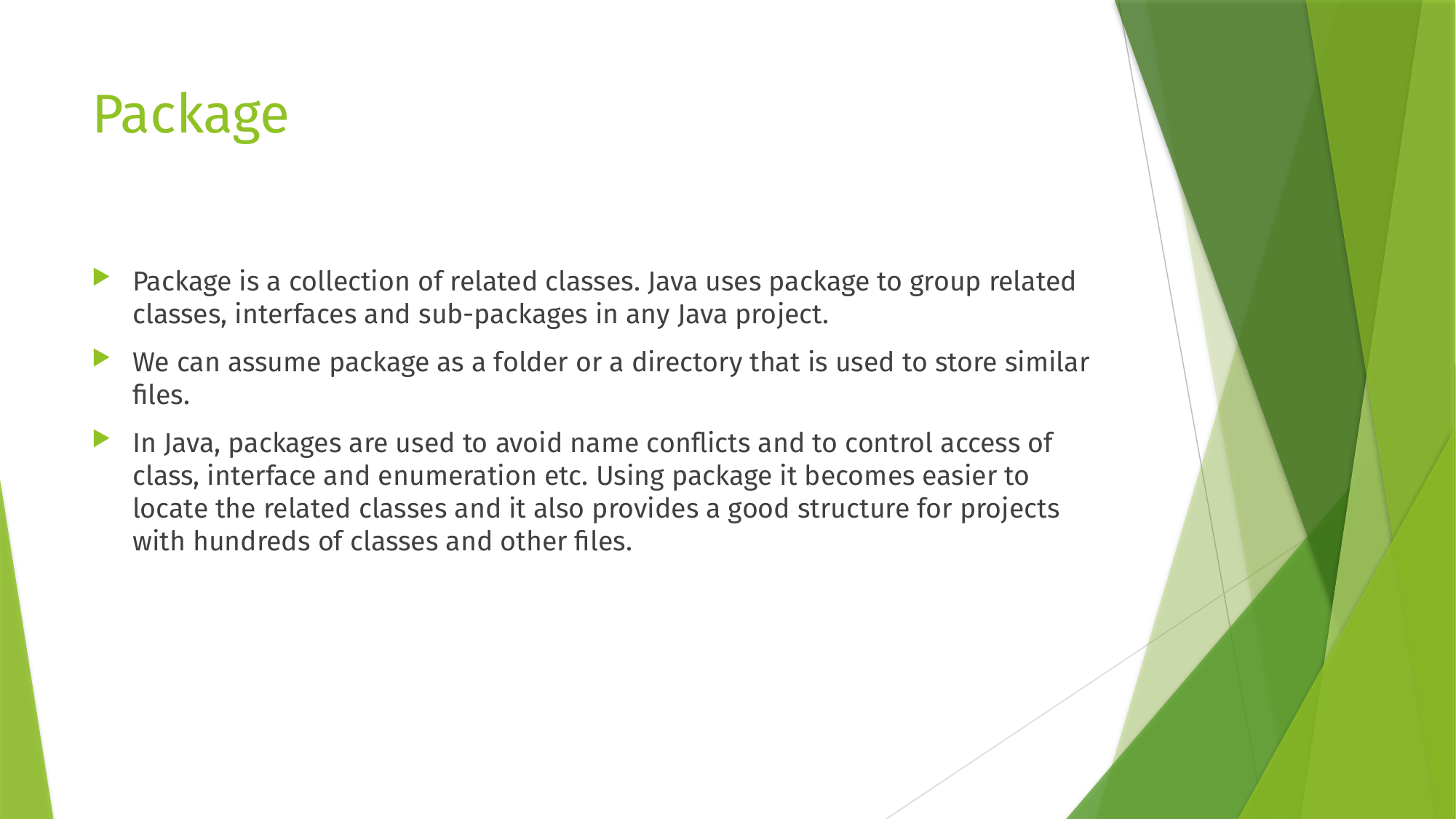

# Package
Package is a collection of related classes. Java uses package to group related classes, interfaces and sub-packages in any Java project.
We can assume package as a folder or a directory that is used to store similar files.
In Java, packages are used to avoid name conflicts and to control access of class, interface and enumeration etc. Using package it becomes easier to locate the related classes and it also provides a good structure for projects with hundreds of classes and other files.